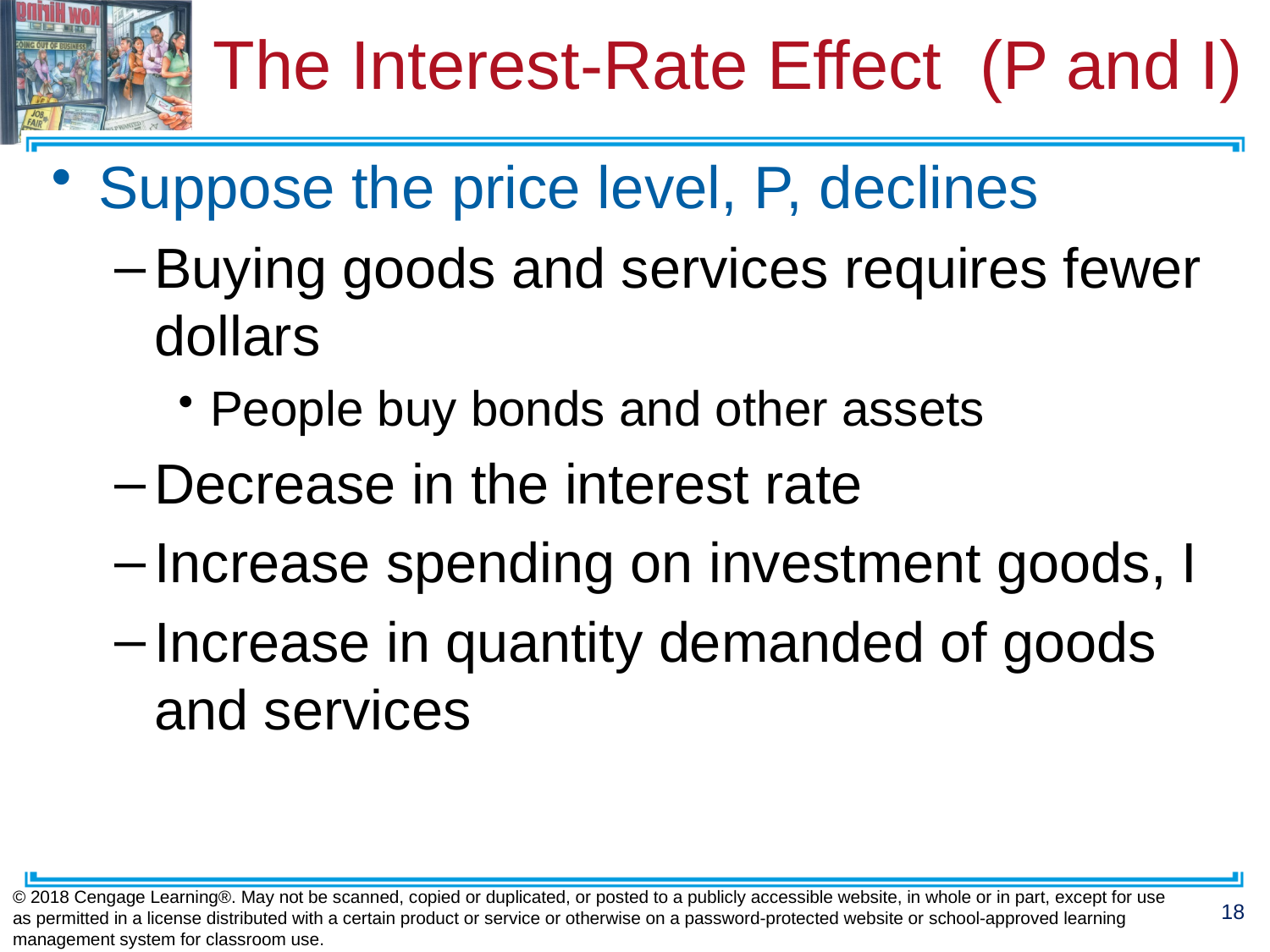

# The Interest-Rate Effect  (P and I)
Suppose the price level, P, declines
Buying goods and services requires fewer dollars
People buy bonds and other assets
Decrease in the interest rate
Increase spending on investment goods, I
Increase in quantity demanded of goods and services
© 2018 Cengage Learning®. May not be scanned, copied or duplicated, or posted to a publicly accessible website, in whole or in part, except for use as permitted in a license distributed with a certain product or service or otherwise on a password-protected website or school-approved learning management system for classroom use.
18